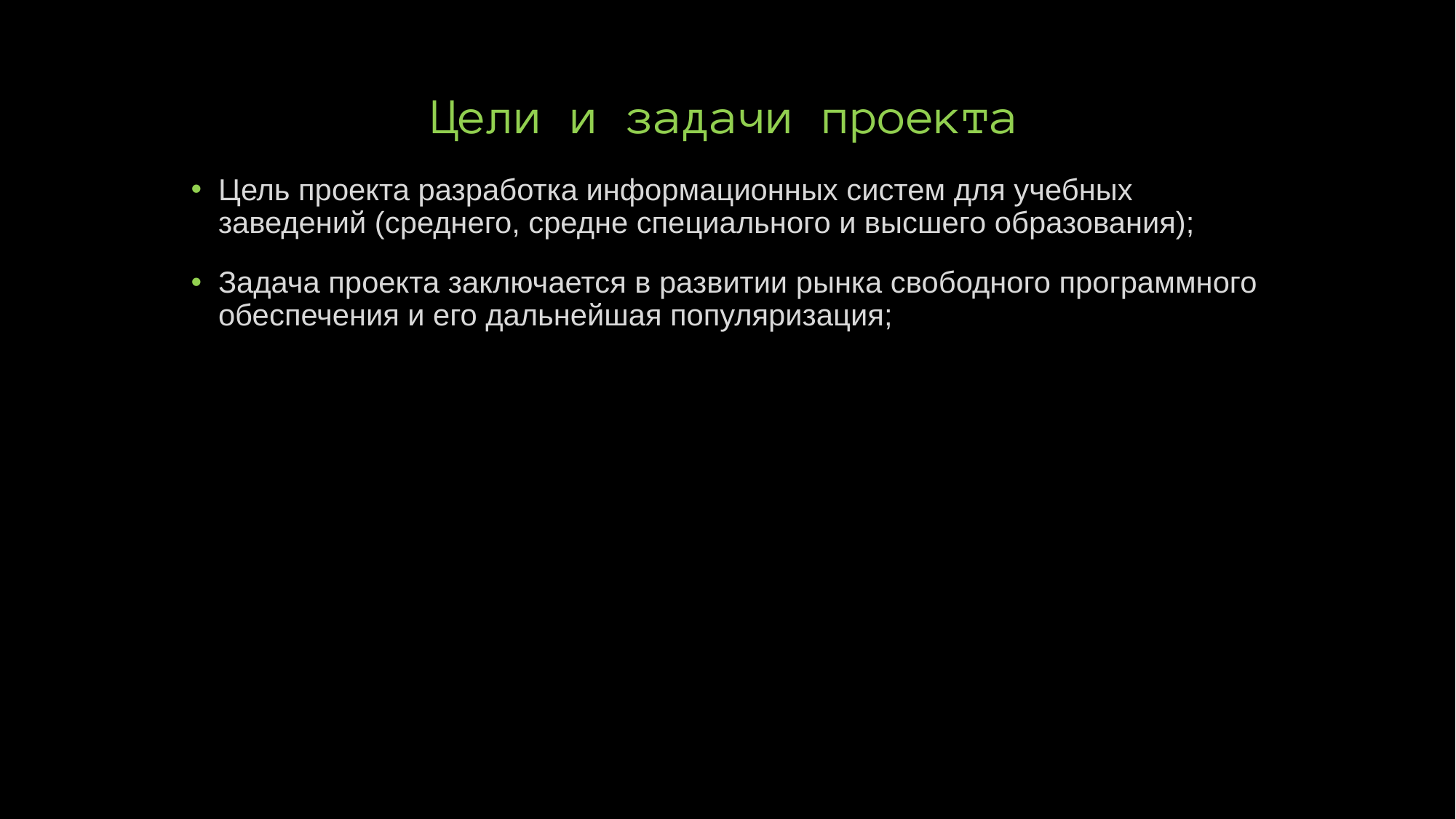

# Цели и задачи проекта
Цель проекта разработка информационных систем для учебных заведений (среднего, средне специального и высшего образования);
Задача проекта заключается в развитии рынка свободного программного обеспечения и его дальнейшая популяризация;